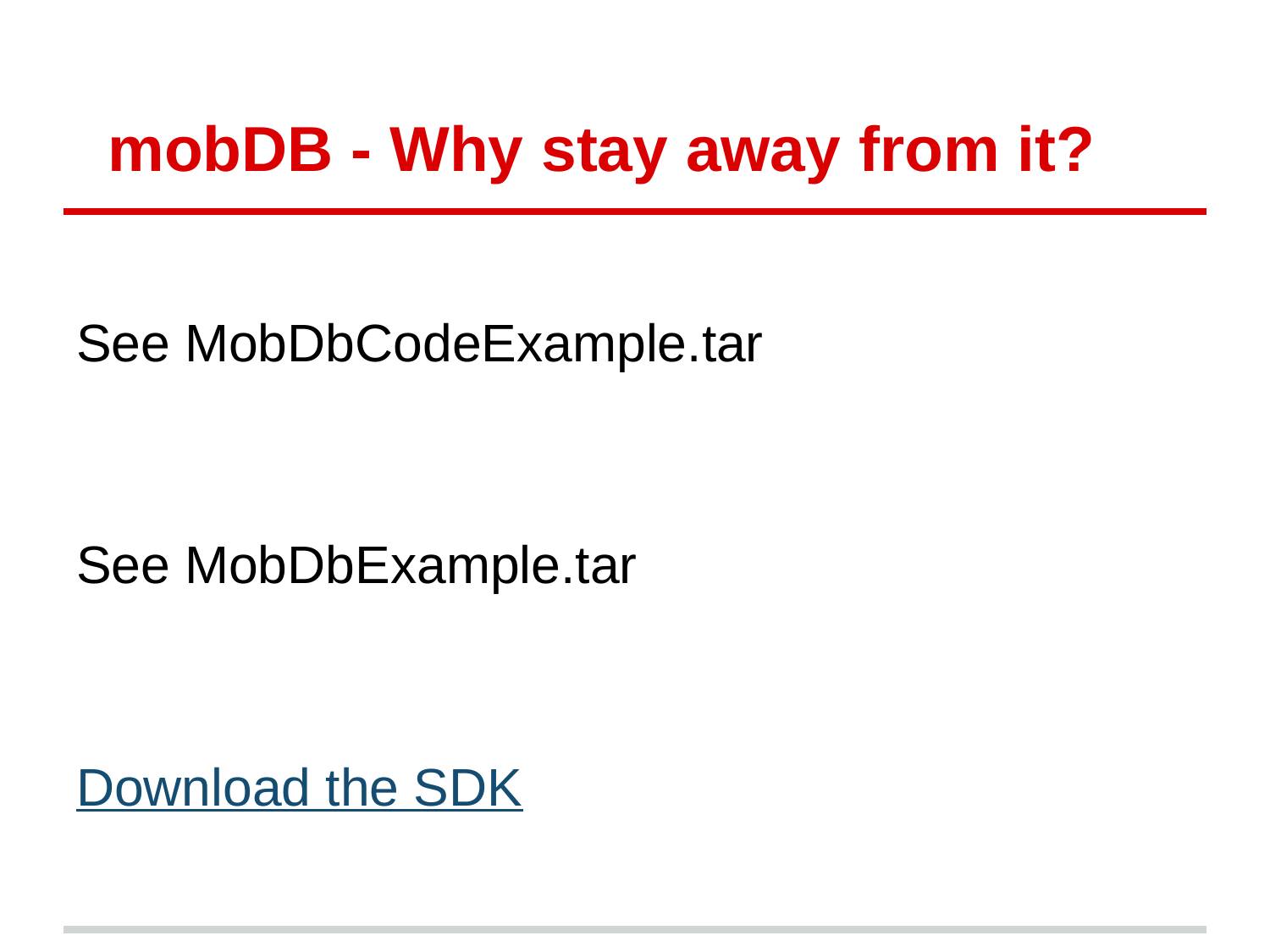

# mobDB - Why stay away from it?

See MobDbCodeExample.tar

See MobDbExample.tar

Download the SDK